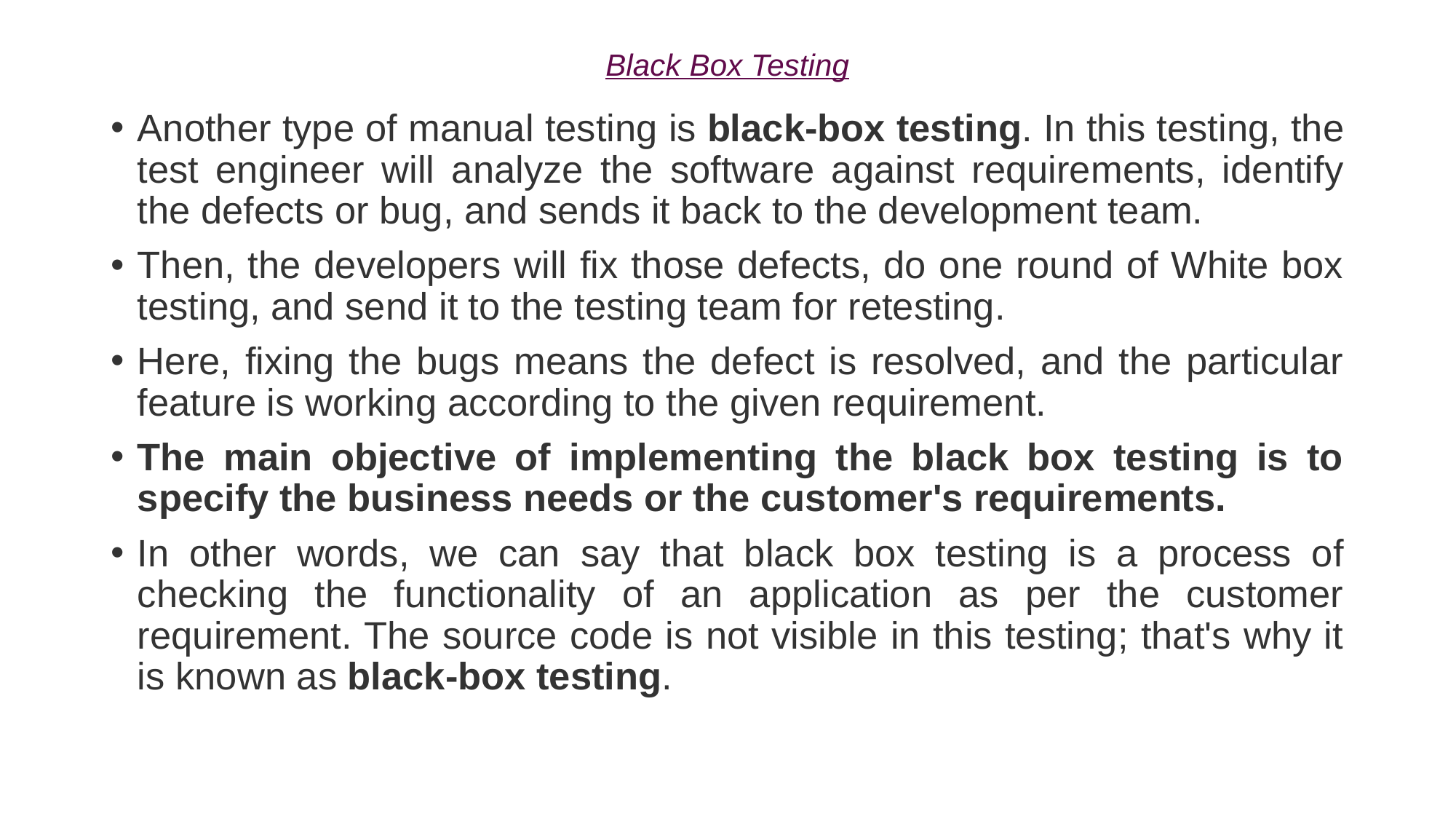

# Black Box Testing
Another type of manual testing is black-box testing. In this testing, the test engineer will analyze the software against requirements, identify the defects or bug, and sends it back to the development team.
Then, the developers will fix those defects, do one round of White box testing, and send it to the testing team for retesting.
Here, fixing the bugs means the defect is resolved, and the particular feature is working according to the given requirement.
The main objective of implementing the black box testing is to specify the business needs or the customer's requirements.
In other words, we can say that black box testing is a process of checking the functionality of an application as per the customer requirement. The source code is not visible in this testing; that's why it is known as black-box testing.